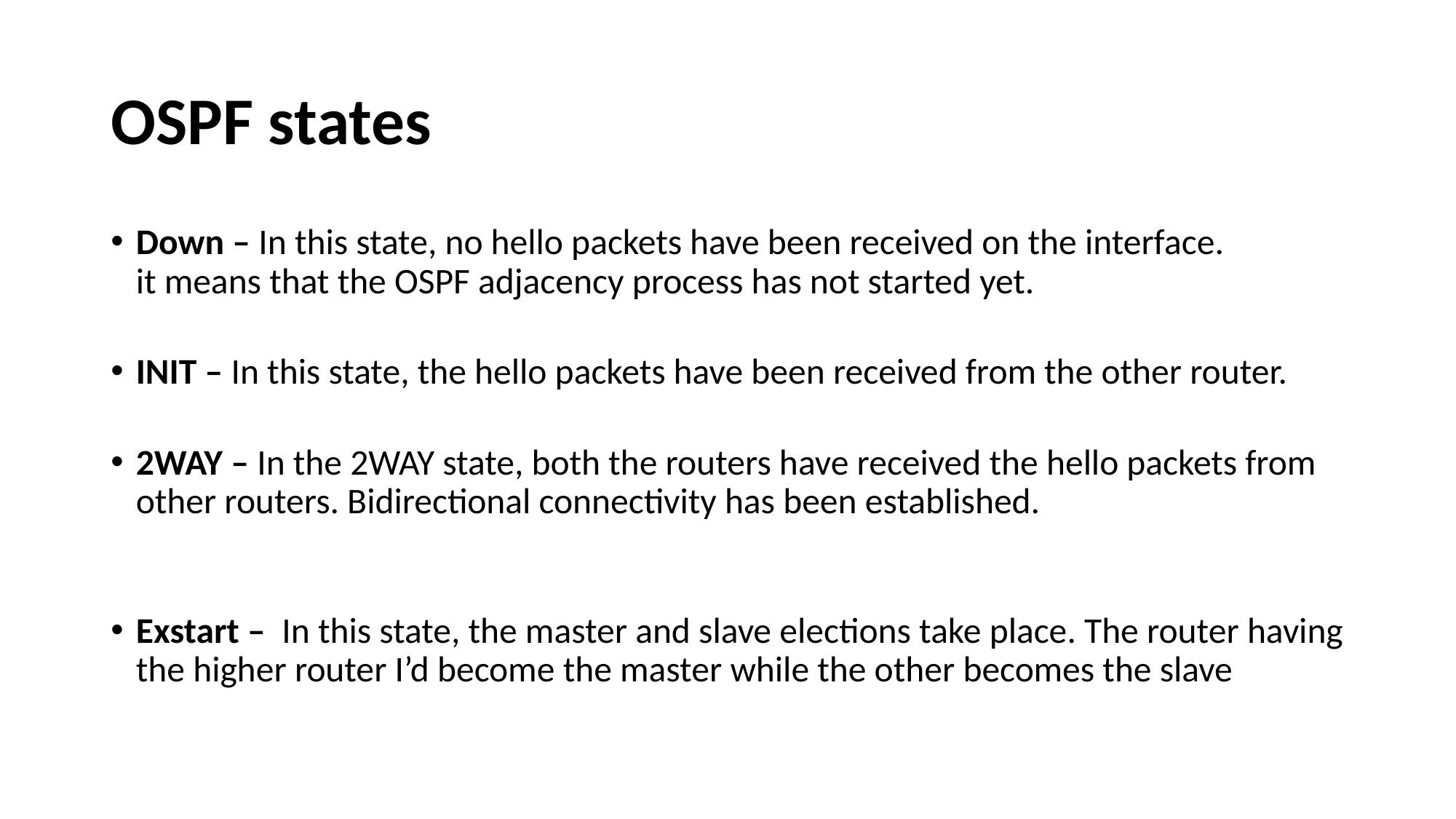

# OSPF states
Down – In this state, no hello packets have been received on the interface. 
it means that the OSPF adjacency process has not started yet.
INIT – In this state, the hello packets have been received from the other router.
2WAY – In the 2WAY state, both the routers have received the hello packets from other routers. Bidirectional connectivity has been established.
Exstart –  In this state, the master and slave elections take place. The router having the higher router I’d become the master while the other becomes the slave